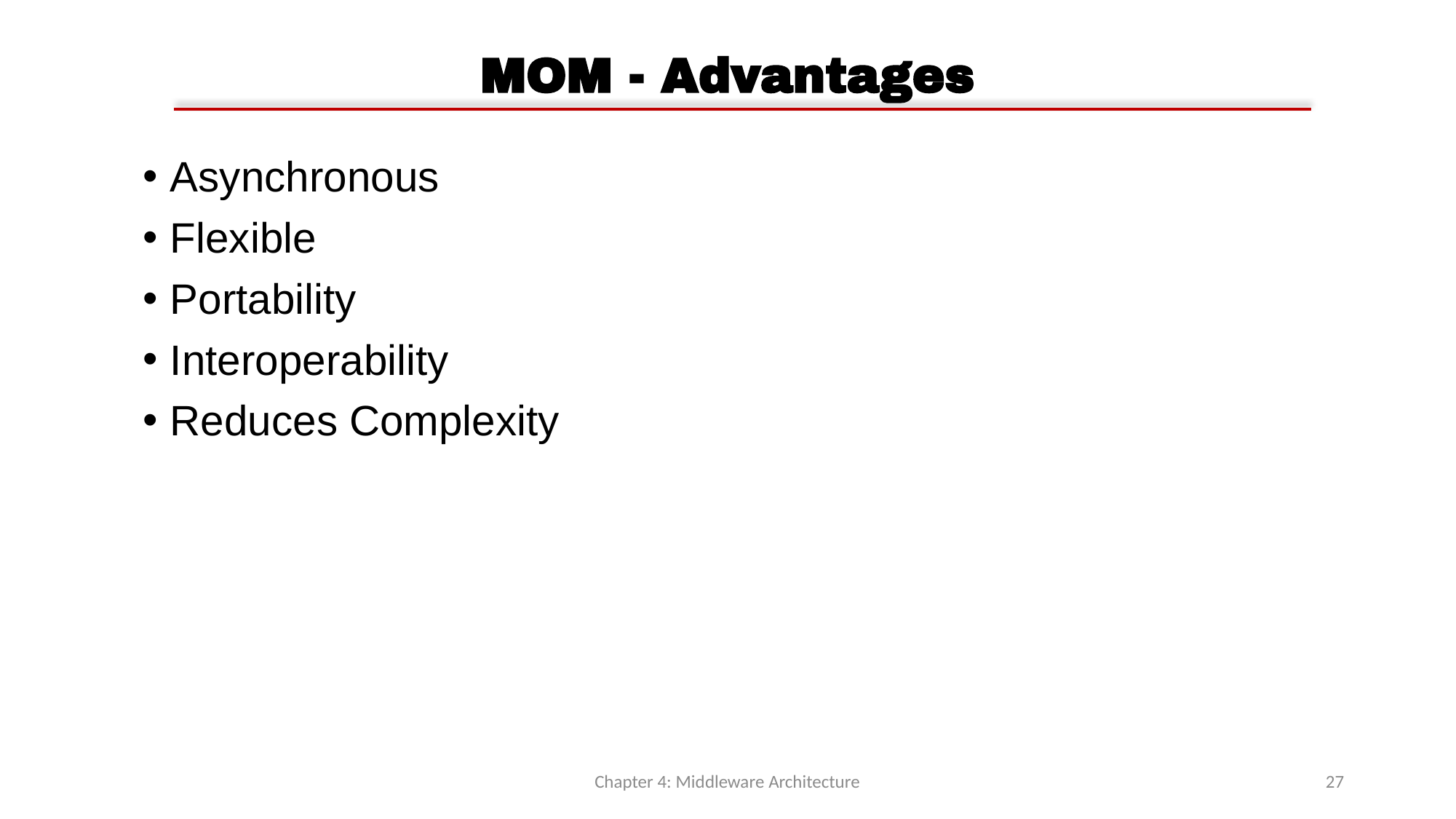

# MOM - Advantages
Asynchronous
Flexible
Portability
Interoperability
Reduces Complexity
Chapter 4: Middleware Architecture
27